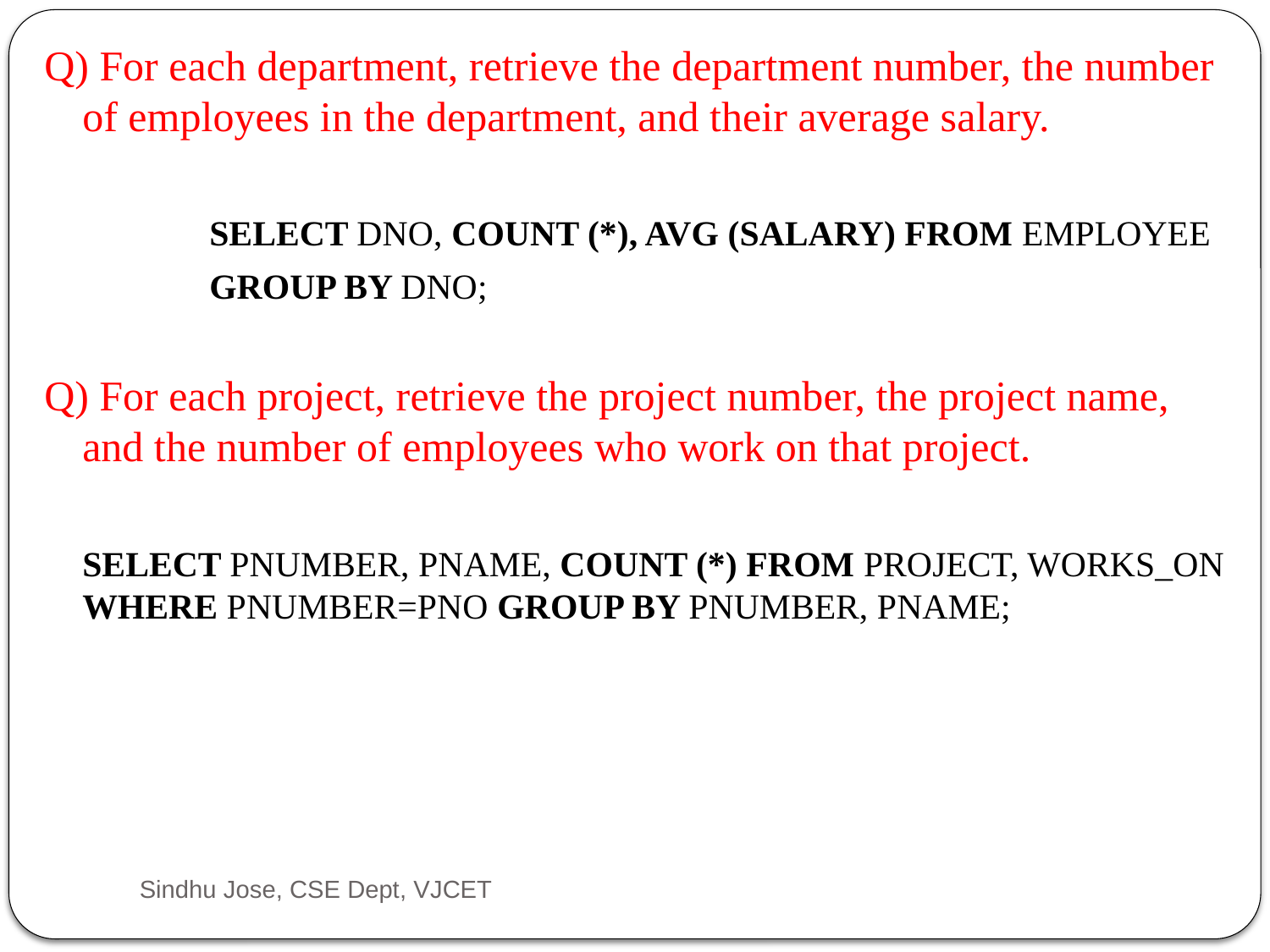

Q) For each department, retrieve the department number, the number of employees in the department, and their average salary.

		SELECT DNO, COUNT (*), AVG (SALARY) FROM EMPLOYEE
		GROUP BY DNO;

Q) For each project, retrieve the project number, the project name, and the number of employees who work on that project.

	SELECT PNUMBER, PNAME, COUNT (*) FROM PROJECT, WORKS_ON WHERE PNUMBER=PNO GROUP BY PNUMBER, PNAME;

Sindhu Jose, CSE Dept, VJCET